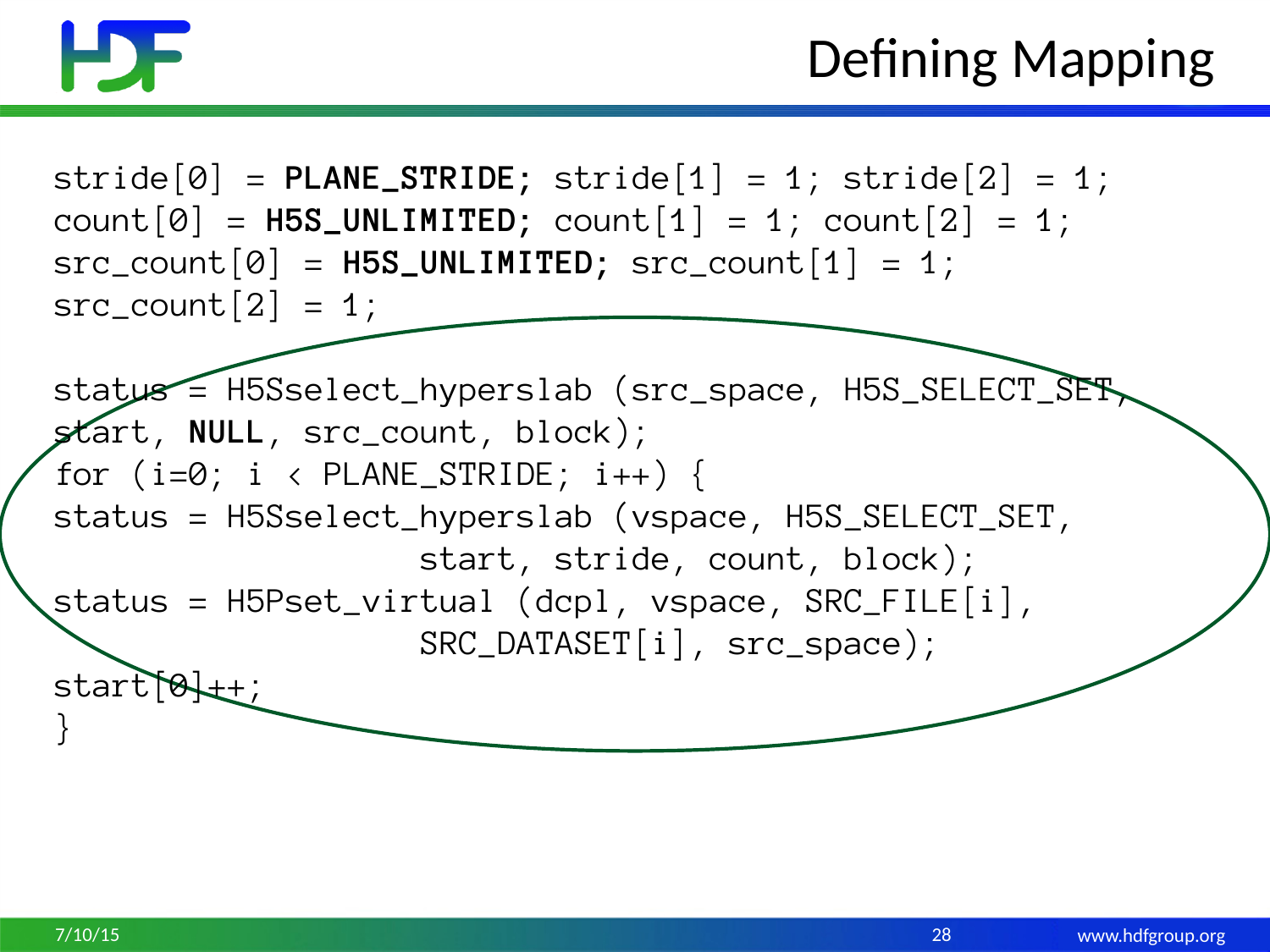

# Defining Mapping
stride[0] = PLANE_STRIDE; stride[1] = 1; stride[2] = 1;
count[0] = H5S_UNLIMITED; count[1] = 1; count[2] = 1;
src_count[0] = H5S_UNLIMITED; src_count[1] = 1;
src_count[2] = 1;

status = H5Sselect_hyperslab (src_space, H5S_SELECT_SET, start, NULL, src_count, block);
for (i=0; i < PLANE_STRIDE; i++) {
status = H5Sselect_hyperslab (vspace, H5S_SELECT_SET,
                   start, stride, count, block);
status = H5Pset_virtual (dcpl, vspace, SRC_FILE[i],
                   SRC_DATASET[i], src_space);
start[0]++;
}

7/10/15
28